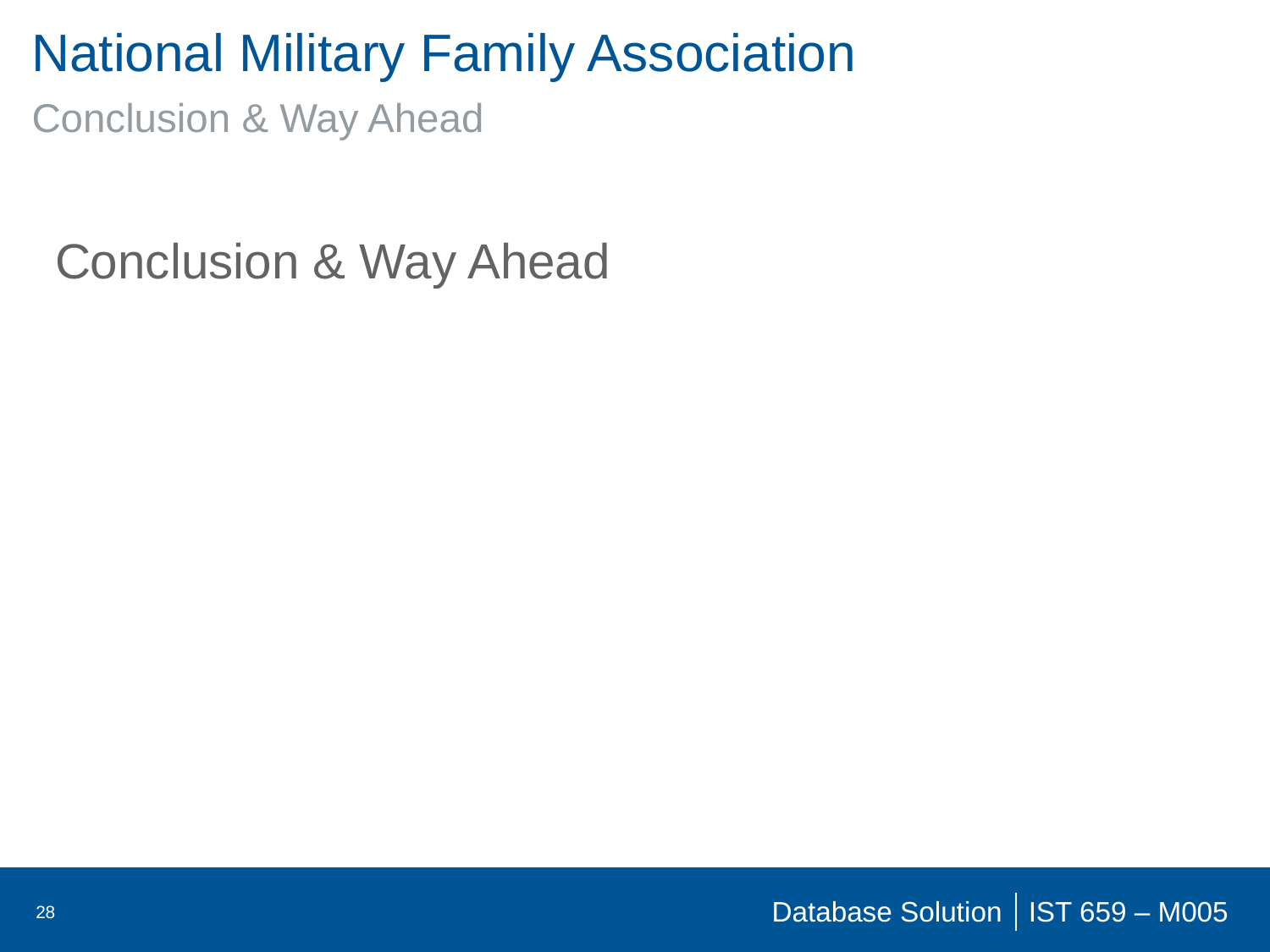

# National Military Family Association
Conclusion & Way Ahead
Conclusion & Way Ahead
28